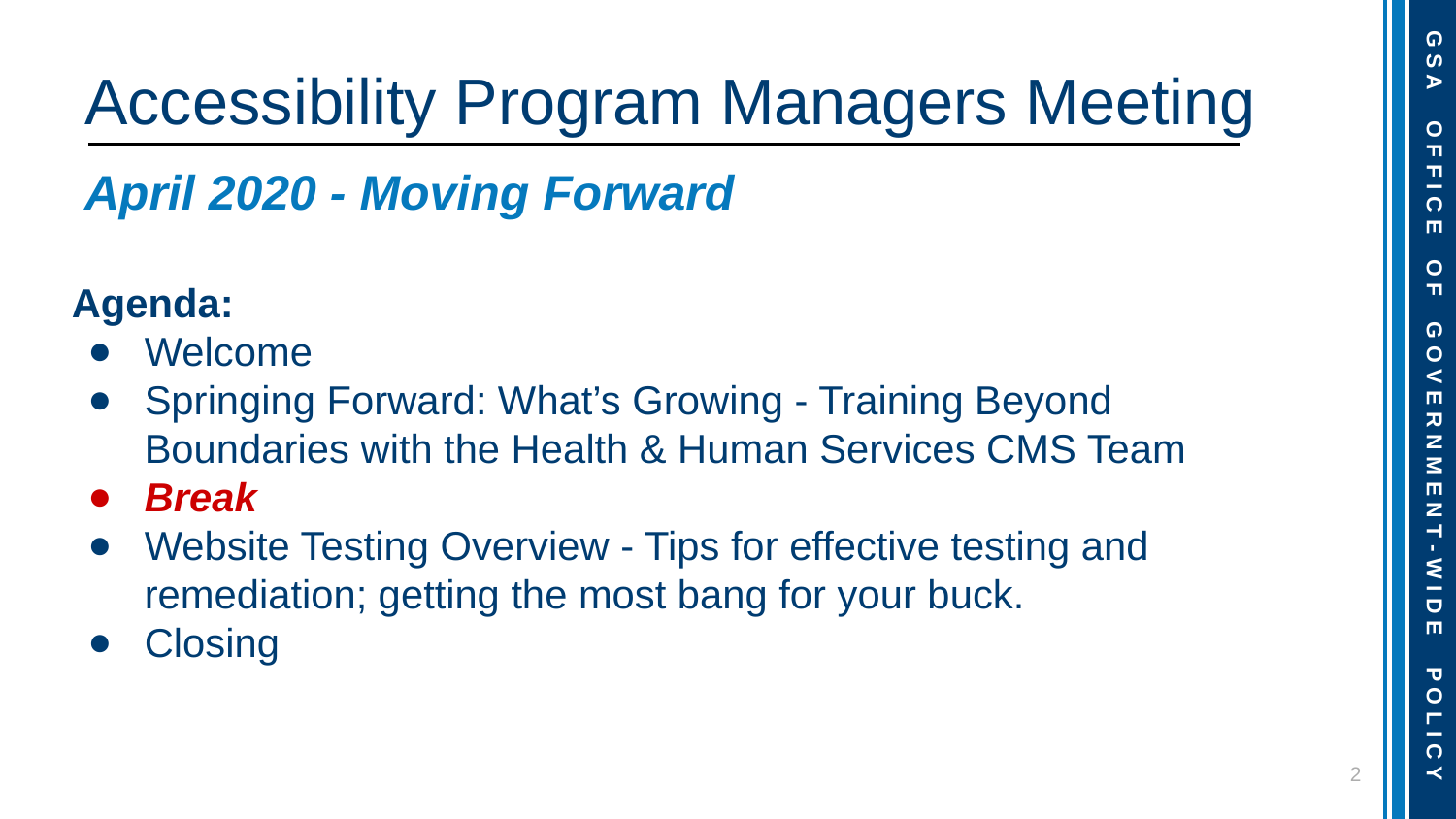

# Accessibility Program Managers Meeting
April 2020 - Moving Forward
Agenda:
Welcome
Springing Forward: What’s Growing - Training Beyond Boundaries with the Health & Human Services CMS Team
Break
Website Testing Overview - Tips for effective testing and remediation; getting the most bang for your buck.
Closing

2